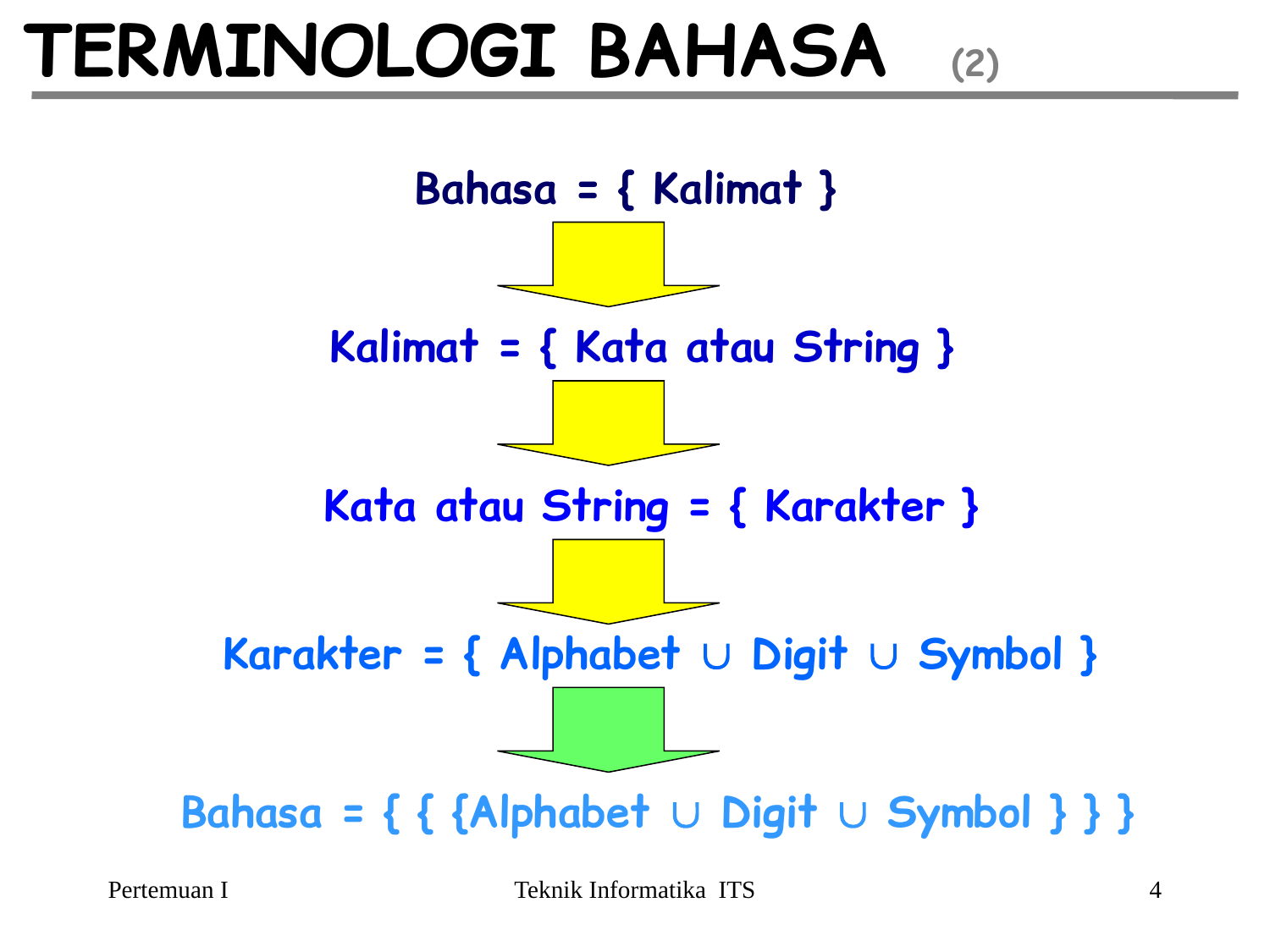

# TERMINOLOGI BAHASA  (2)

Bahasa = { Kalimat }

Kalimat = { Kata atau String }

Kata atau String = { Karakter }

Karakter = { Alphabet ∪ Digit ∪ Symbol }

Bahasa = { { {Alphabet ∪ Digit ∪ Symbol } } }
Pertemuan I
Teknik Informatika  ITS
4